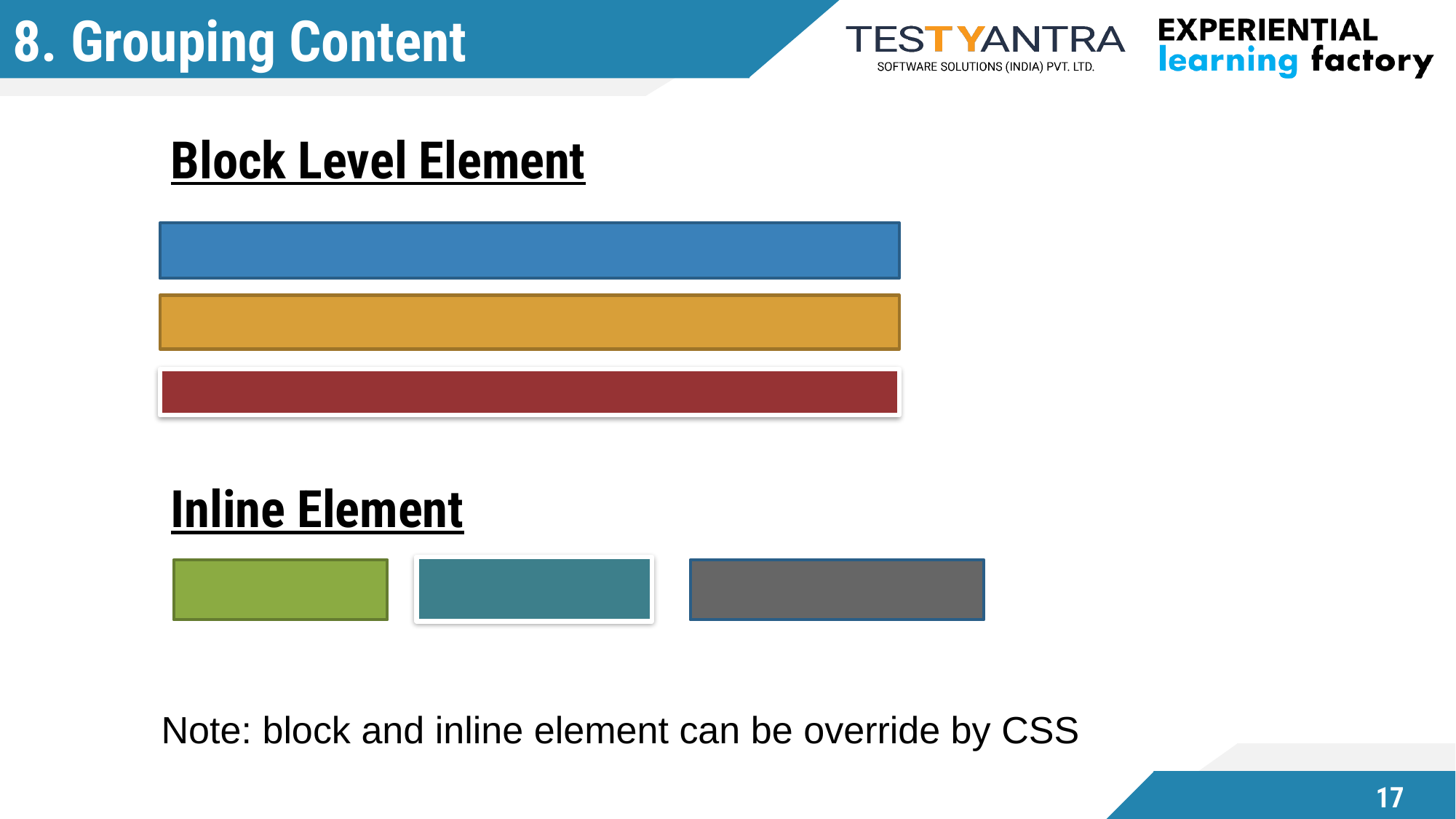

# 8. Grouping Content
Block Level Element

Inline Element

Note: block and inline element can be override by CSS
17